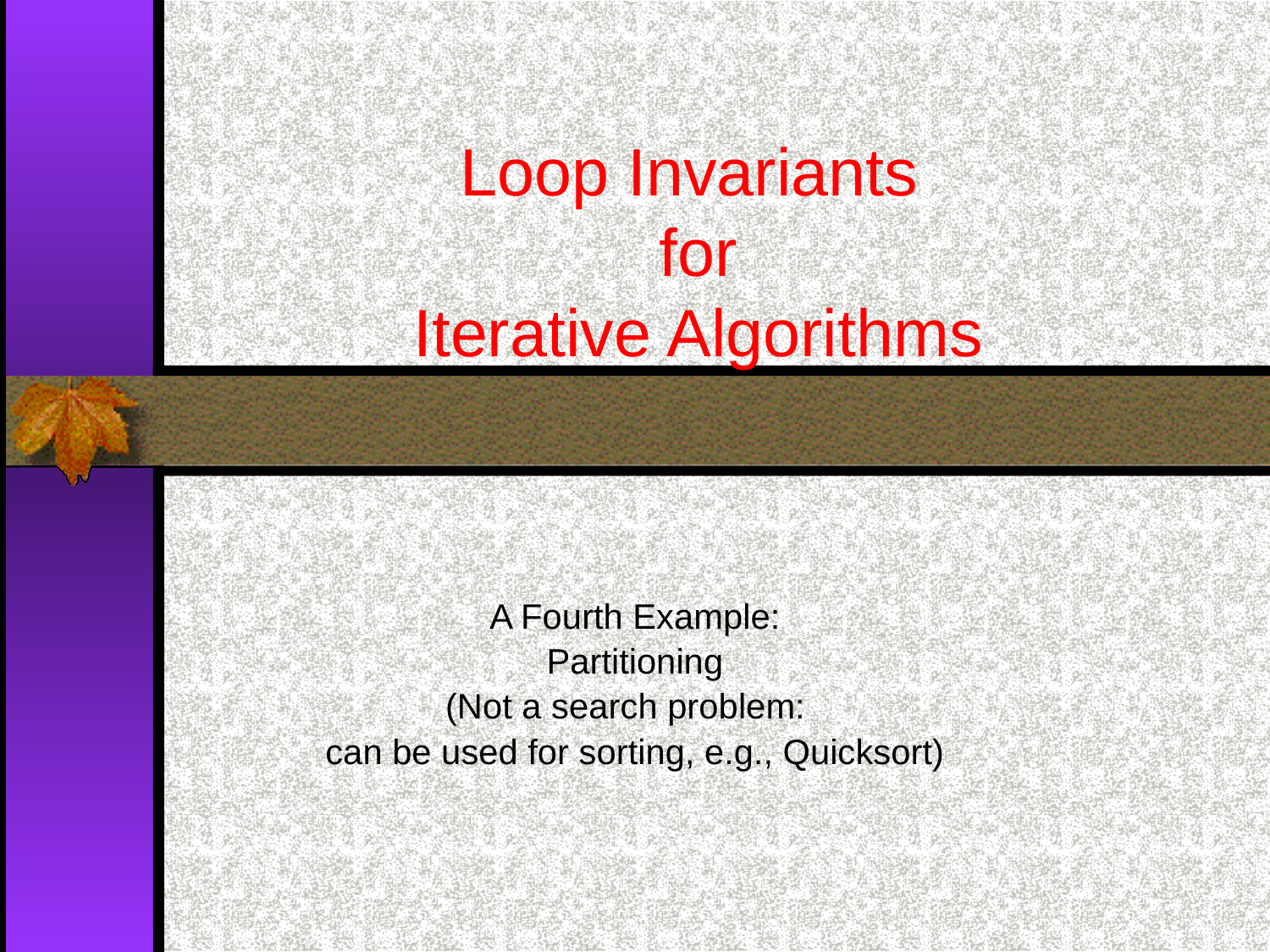

# Loop Invariants for Iterative Algorithms
A Fourth Example:
Partitioning
(Not a search problem:
can be used for sorting, e.g., Quicksort)